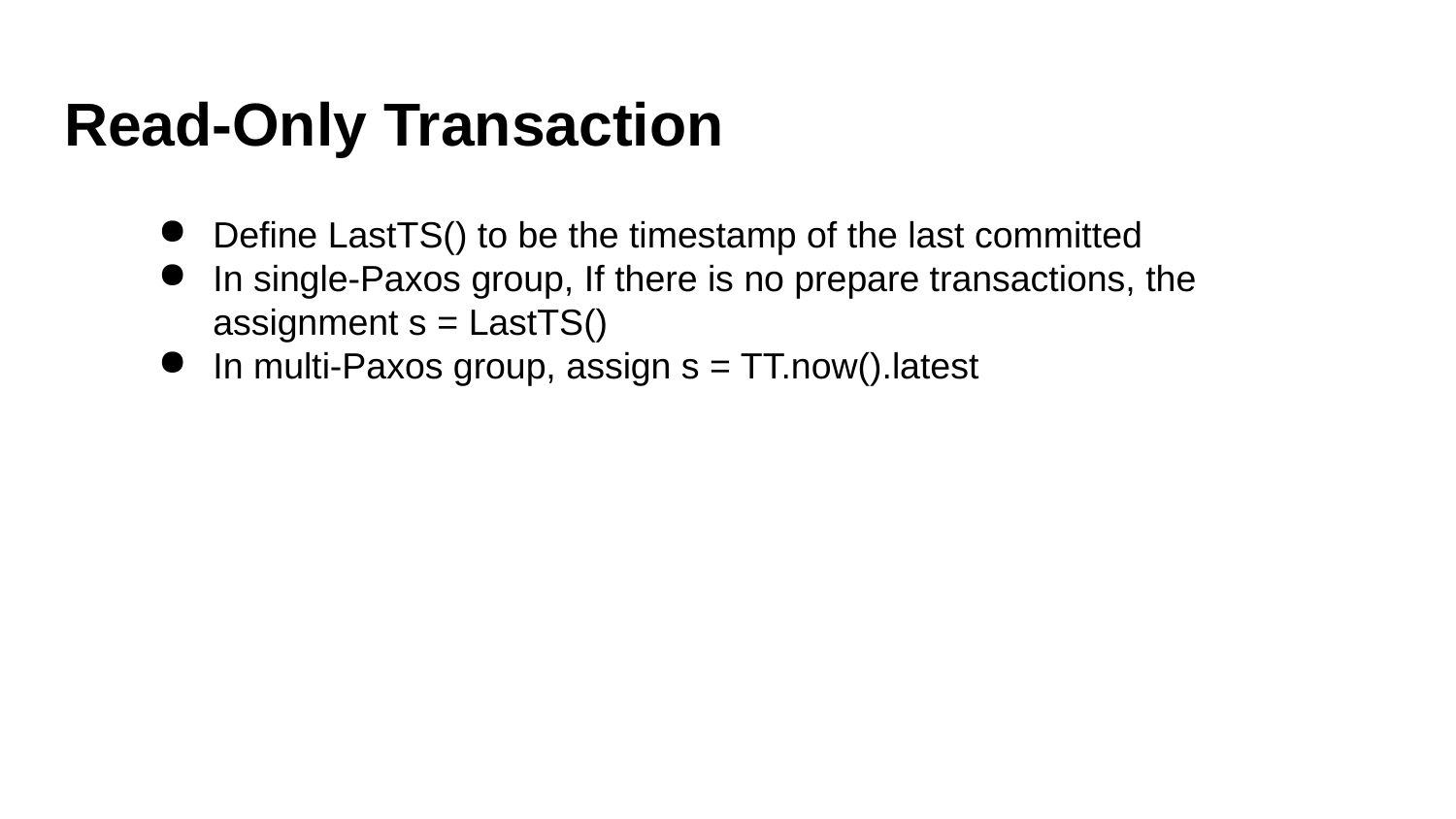

# Read-Only Transaction
Define LastTS() to be the timestamp of the last committed
In single-Paxos group, If there is no prepare transactions, the assignment s = LastTS()
In multi-Paxos group, assign s = TT.now().latest